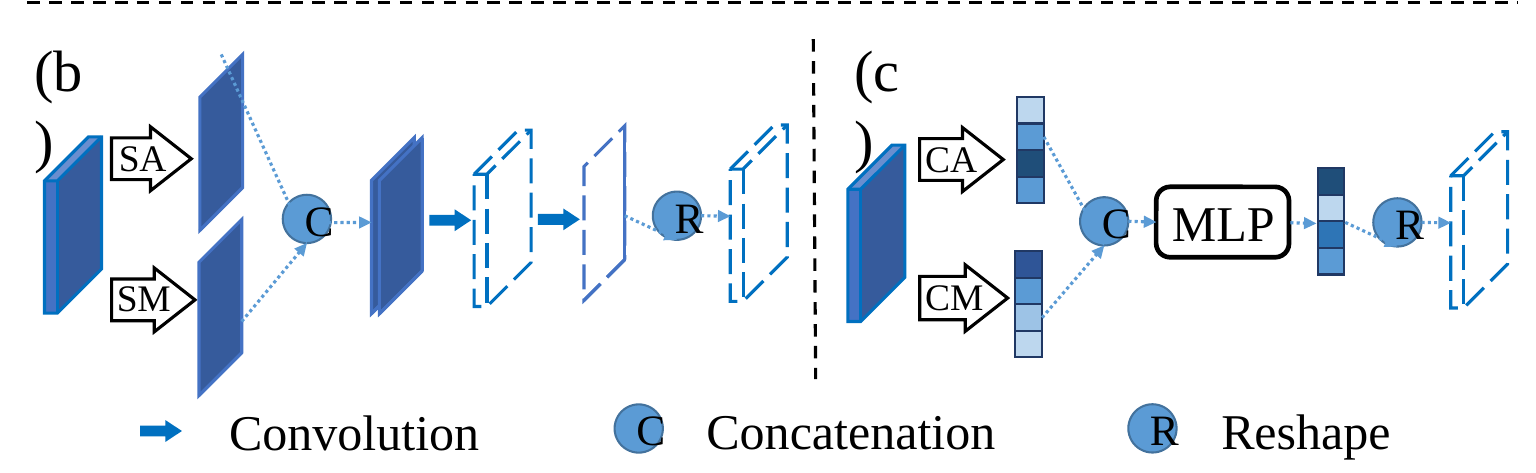

(b)
(c)

SA

CA

MLP

R
C

C
R

CM
SM

Concatenation
Reshape
Convolution
R
C